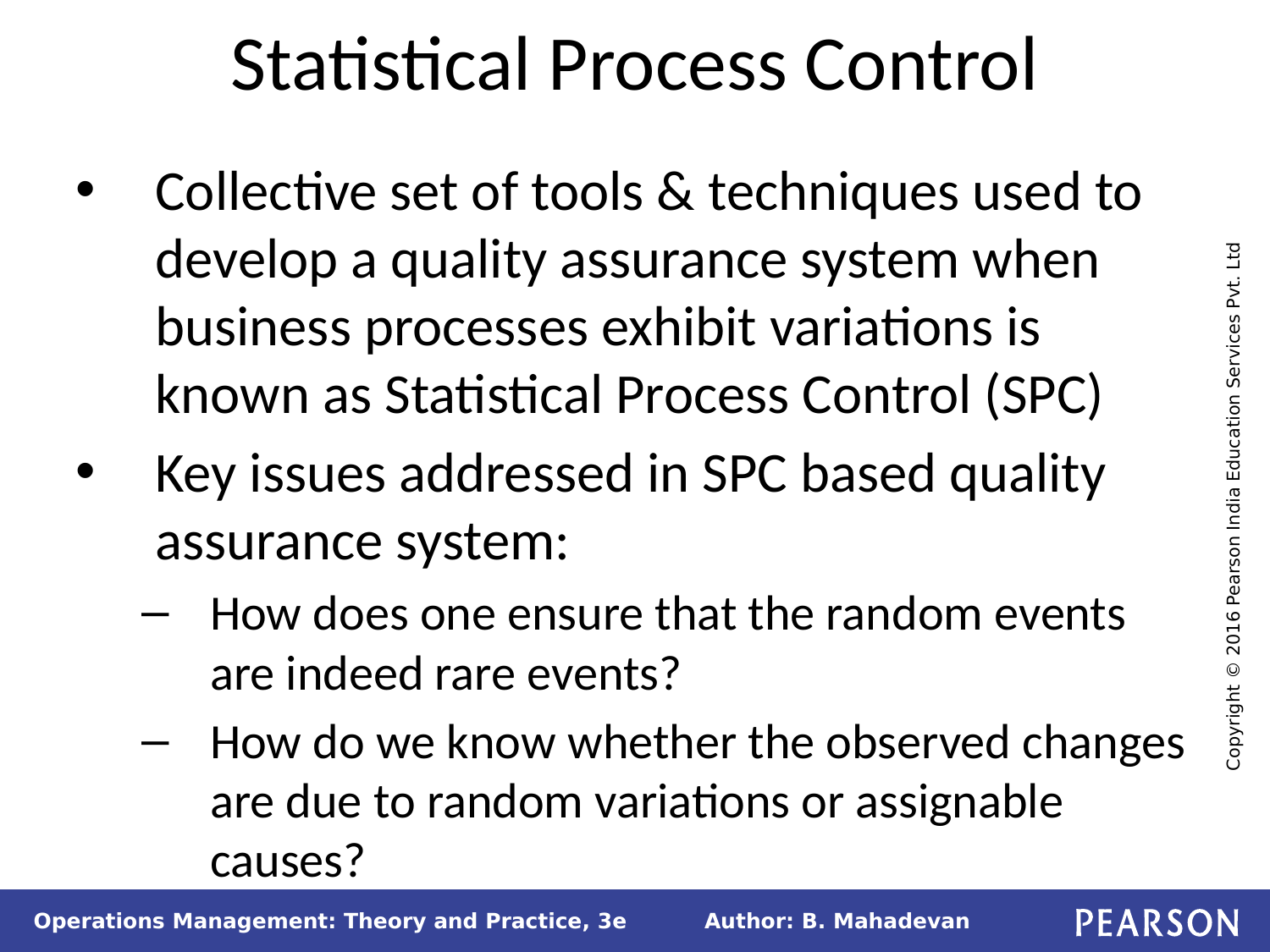

# Statistical Process Control
Collective set of tools & techniques used to develop a quality assurance system when business processes exhibit variations is known as Statistical Process Control (SPC)
Key issues addressed in SPC based quality assurance system:
How does one ensure that the random events are indeed rare events?
How do we know whether the observed changes are due to random variations or assignable causes?